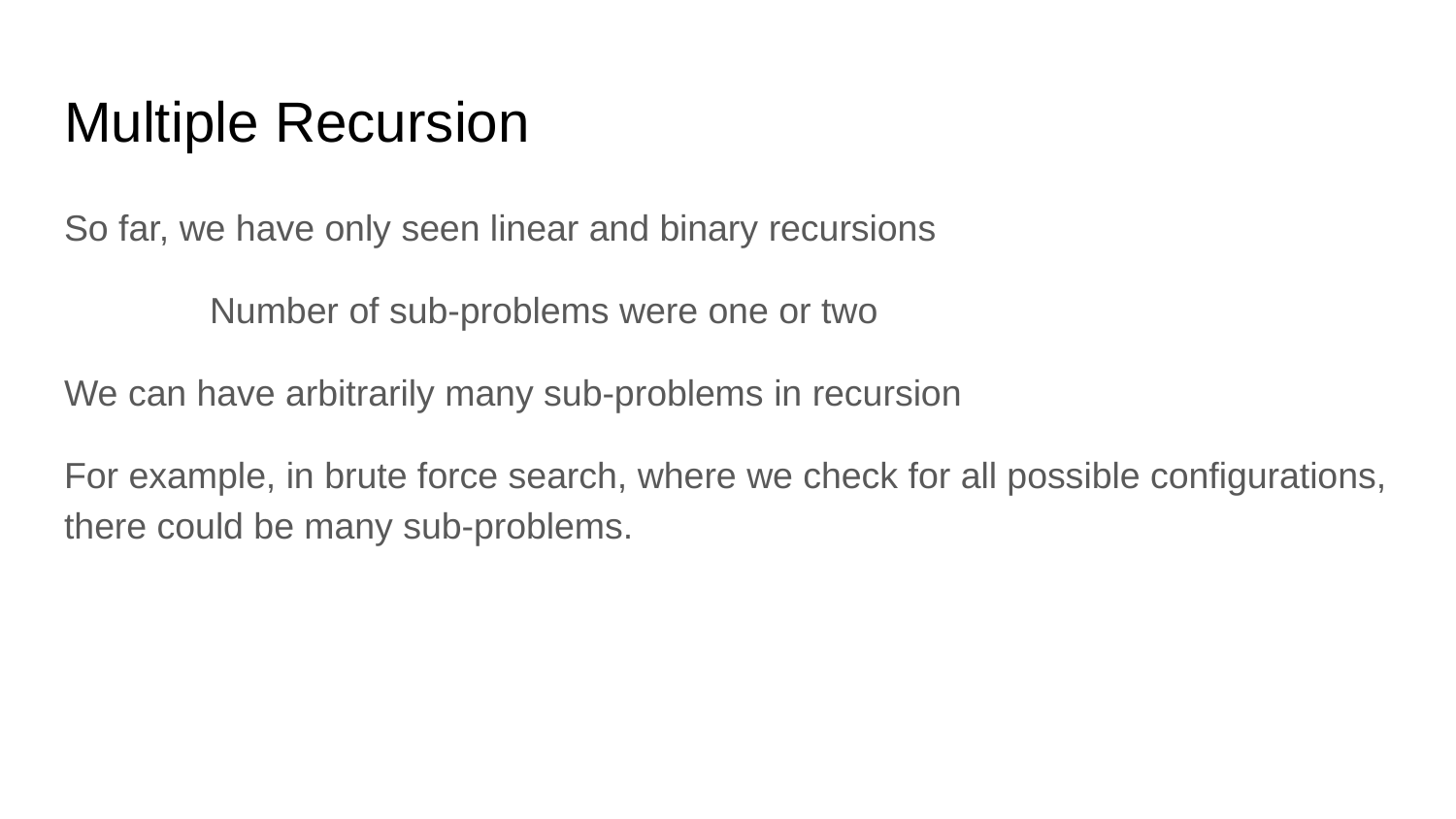

# Multiple Recursion
So far, we have only seen linear and binary recursions
	Number of sub-problems were one or two
We can have arbitrarily many sub-problems in recursion
For example, in brute force search, where we check for all possible configurations, there could be many sub-problems.